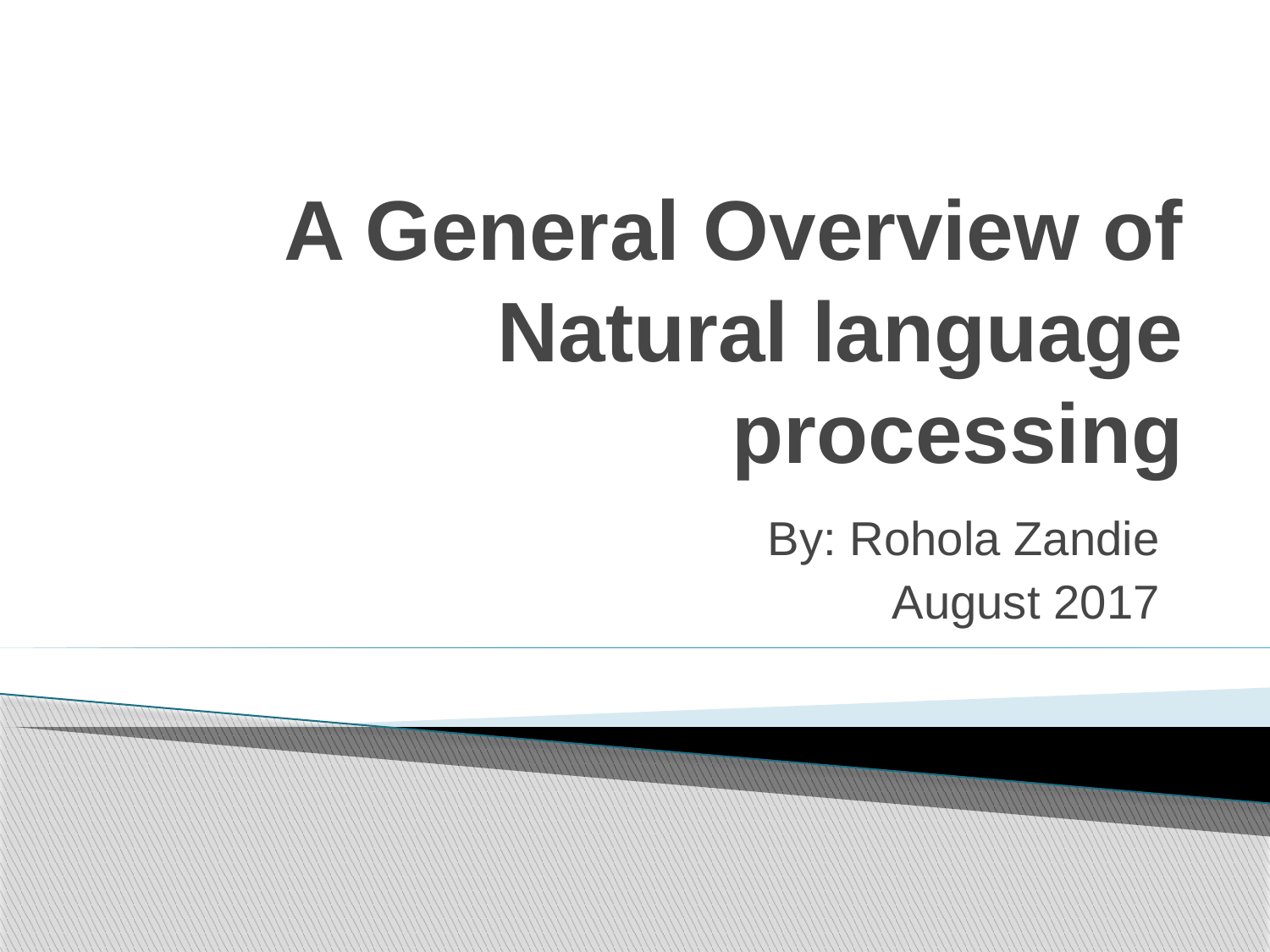

# A General Overview of Natural language processing
By: Rohola Zandie
August 2017